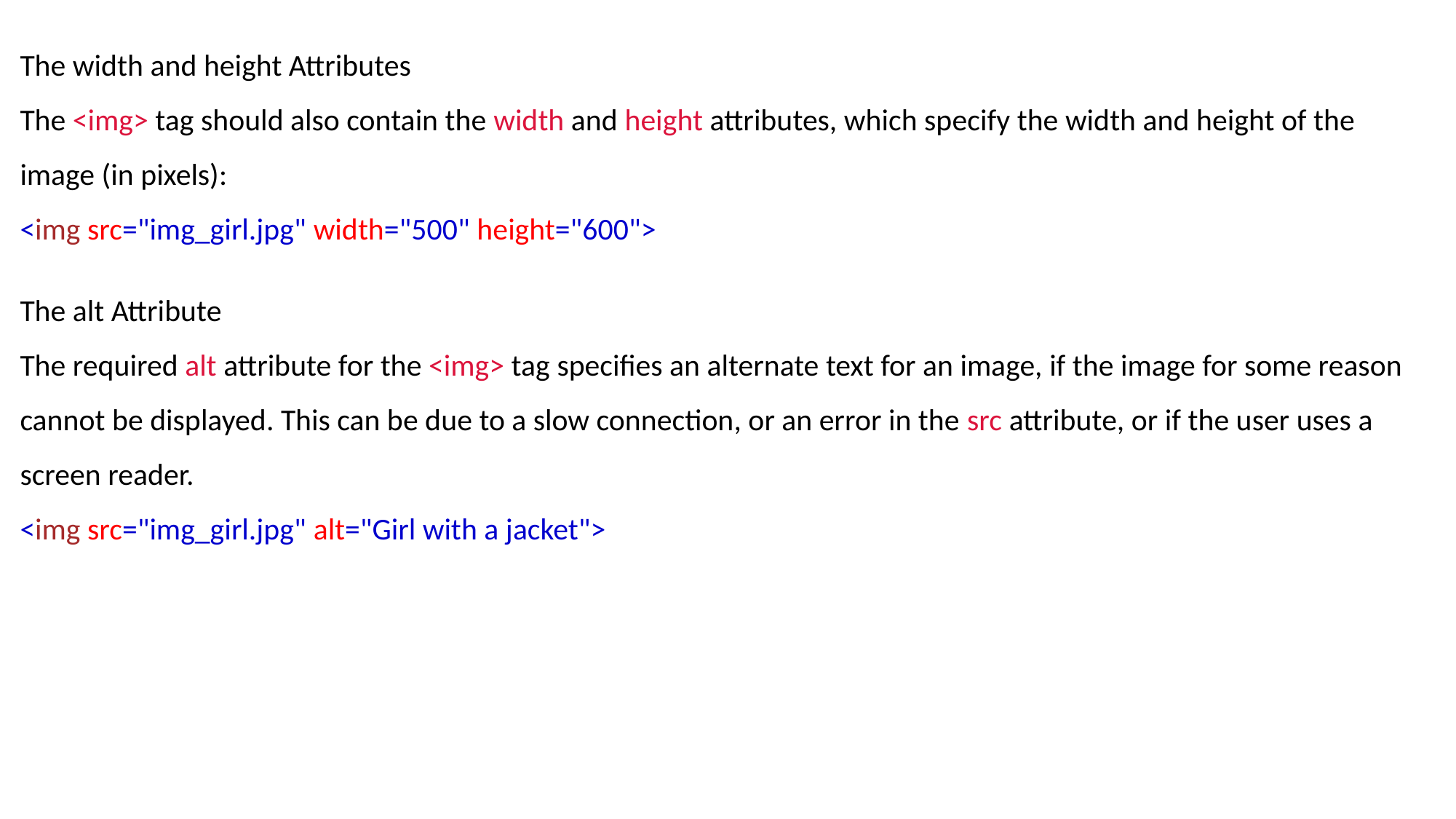

The width and height Attributes
The <img> tag should also contain the width and height attributes, which specify the width and height of the image (in pixels):
<img src="img_girl.jpg" width="500" height="600">
The alt Attribute
The required alt attribute for the <img> tag specifies an alternate text for an image, if the image for some reason cannot be displayed. This can be due to a slow connection, or an error in the src attribute, or if the user uses a screen reader.
<img src="img_girl.jpg" alt="Girl with a jacket">